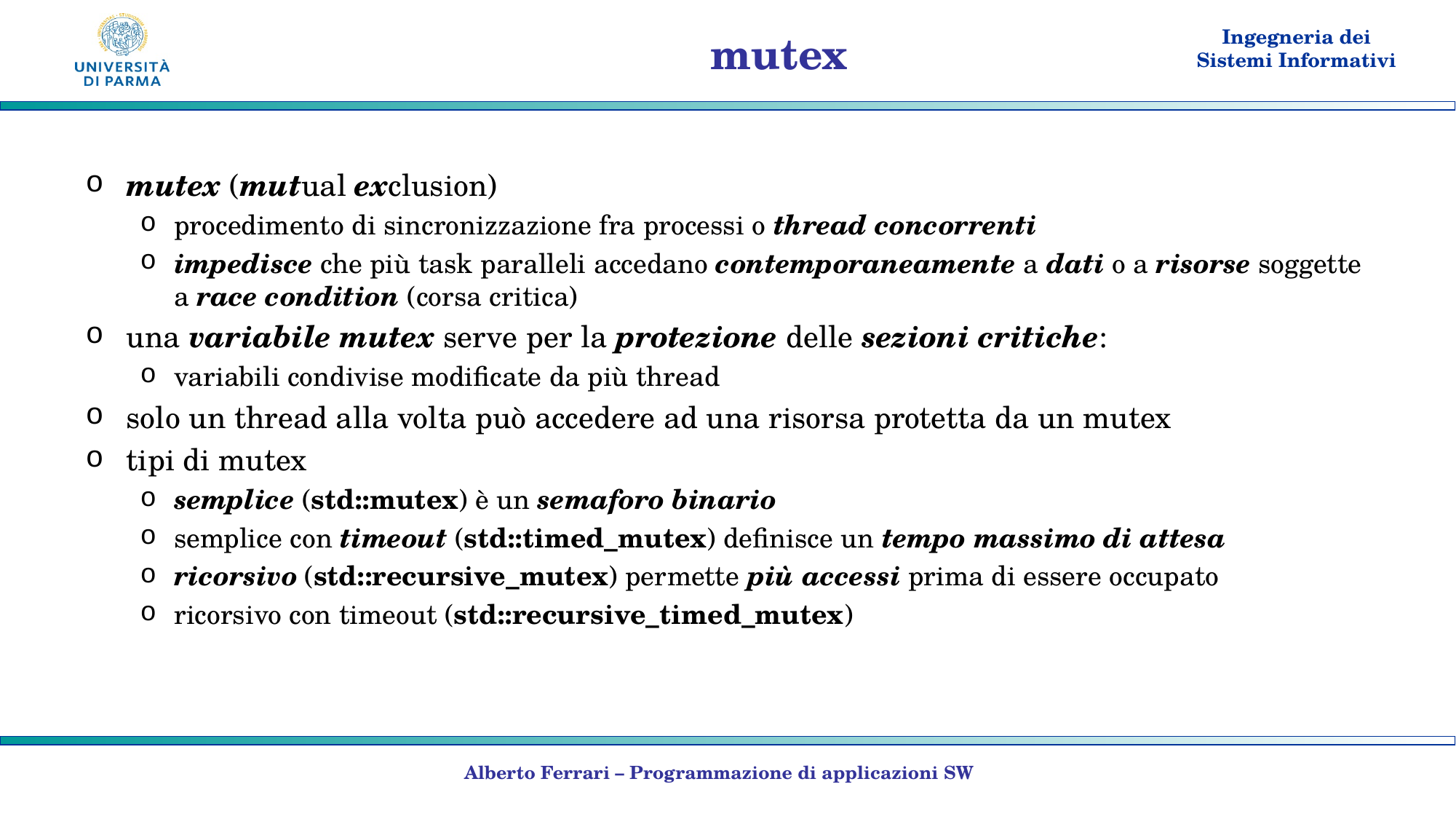

# mutex
mutex (mutual exclusion)
procedimento di sincronizzazione fra processi o thread concorrenti
impedisce che più task paralleli accedano contemporaneamente a dati o a risorse soggette a race condition (corsa critica)
una variabile mutex serve per la protezione delle sezioni critiche:
variabili condivise modificate da più thread
solo un thread alla volta può accedere ad una risorsa protetta da un mutex
tipi di mutex
semplice (std::mutex) è un semaforo binario
semplice con timeout (std::timed_mutex) definisce un tempo massimo di attesa
ricorsivo (std::recursive_mutex) permette più accessi prima di essere occupato
ricorsivo con timeout (std::recursive_timed_mutex)

Alberto Ferrari – Programmazione di applicazioni SW